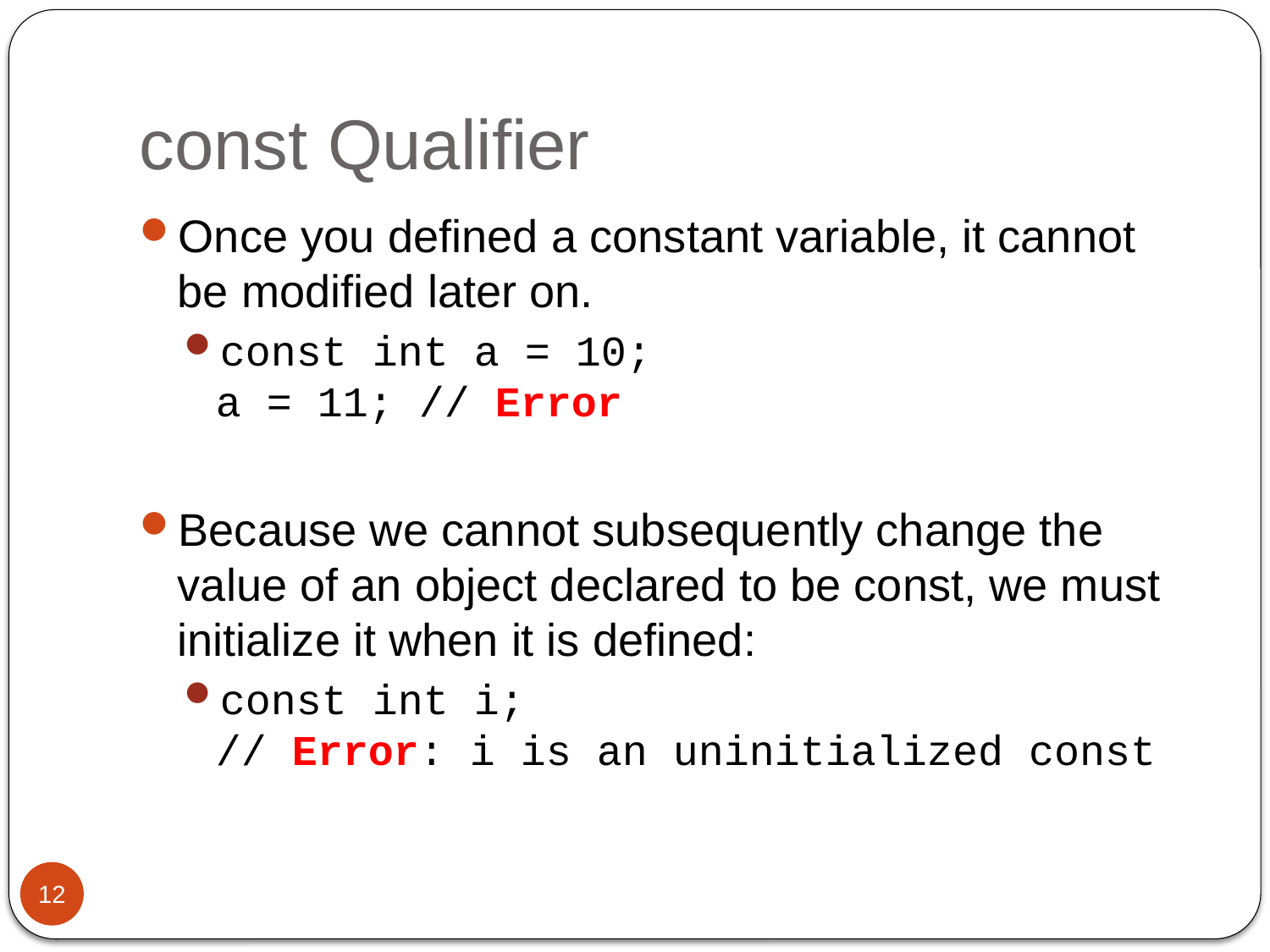

# const Qualifier
Once you defined a constant variable, it cannot be modified later on.
const int a = 10;
a = 11; // Error

Because we cannot subsequently change the value of an object declared to be const, we must initialize it when it is defined:
const int i;
// Error: i is an uninitialized const

12